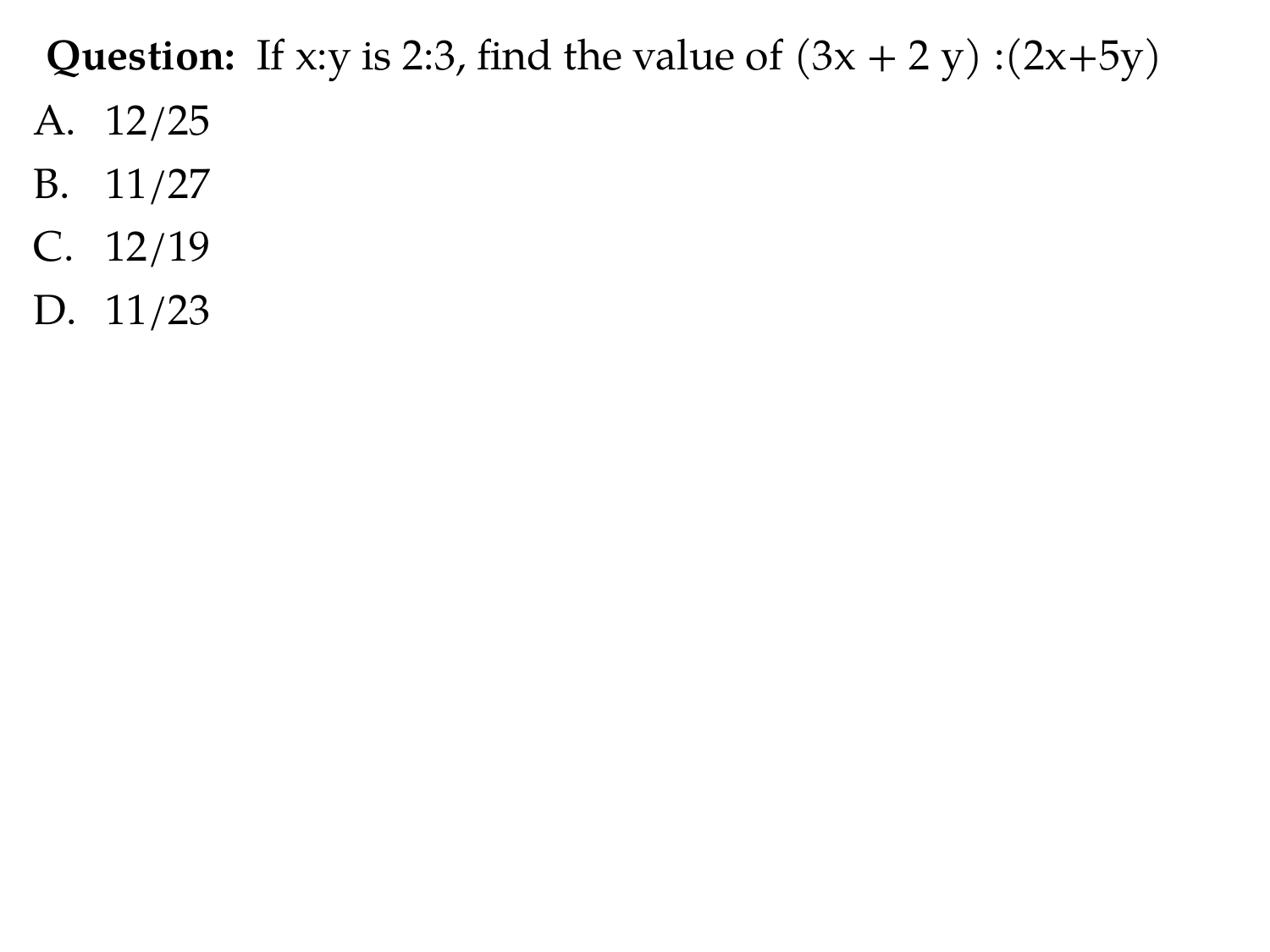

Question:  If x:y is 2:3, find the value of (3x + 2 y) :(2x+5y)
12/25
11/27
12/19
11/23